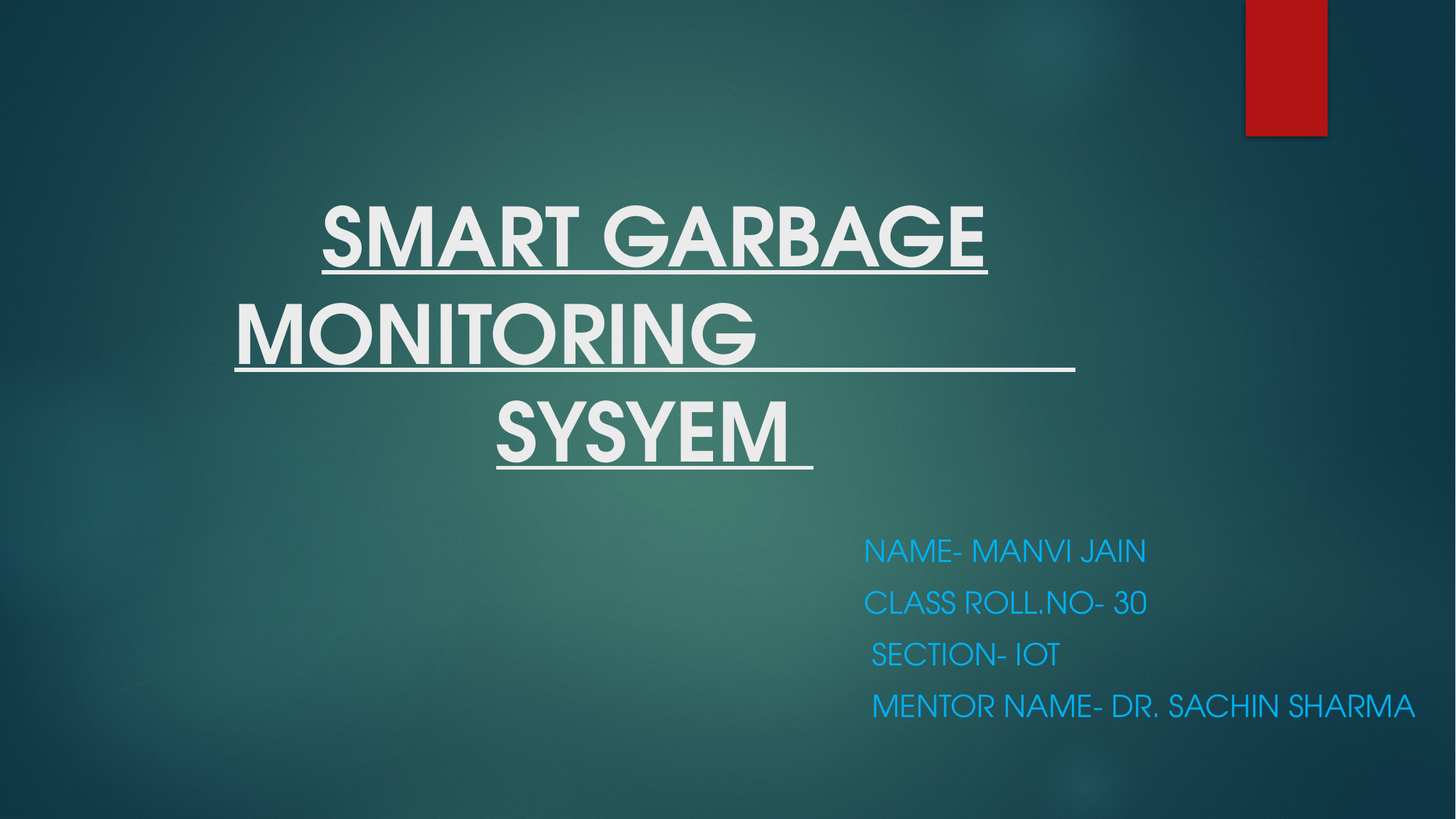

# SMART GARBAGE MONITORING               SYSYEM
                                           NAME- Manvi Jain
                                           class roll.No- 30
                                            section- iot
                                            mentor name- dr. Sachin sharma